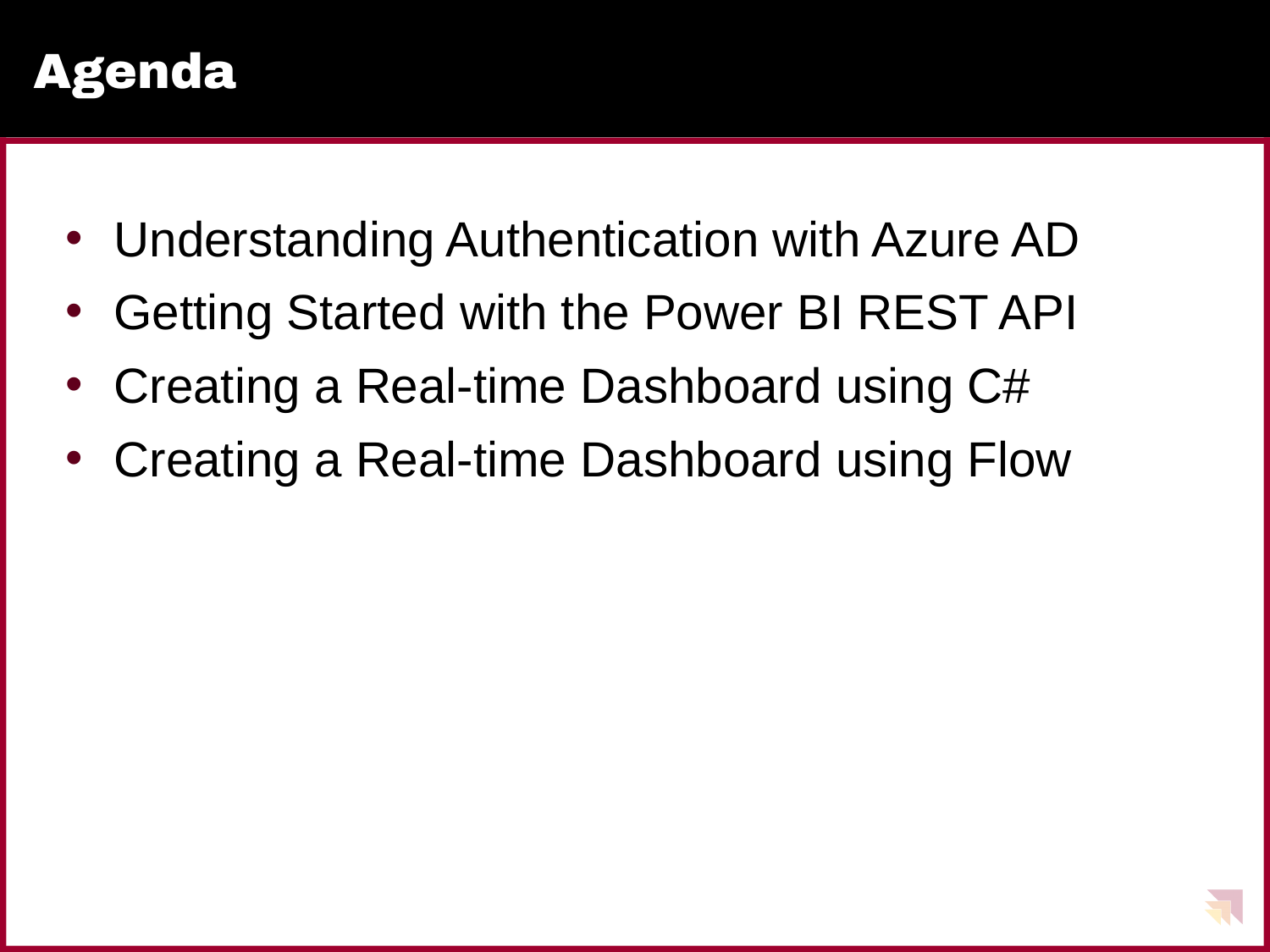

# Agenda
Understanding Authentication with Azure AD
Getting Started with the Power BI REST API
Creating a Real-time Dashboard using C#
Creating a Real-time Dashboard using Flow